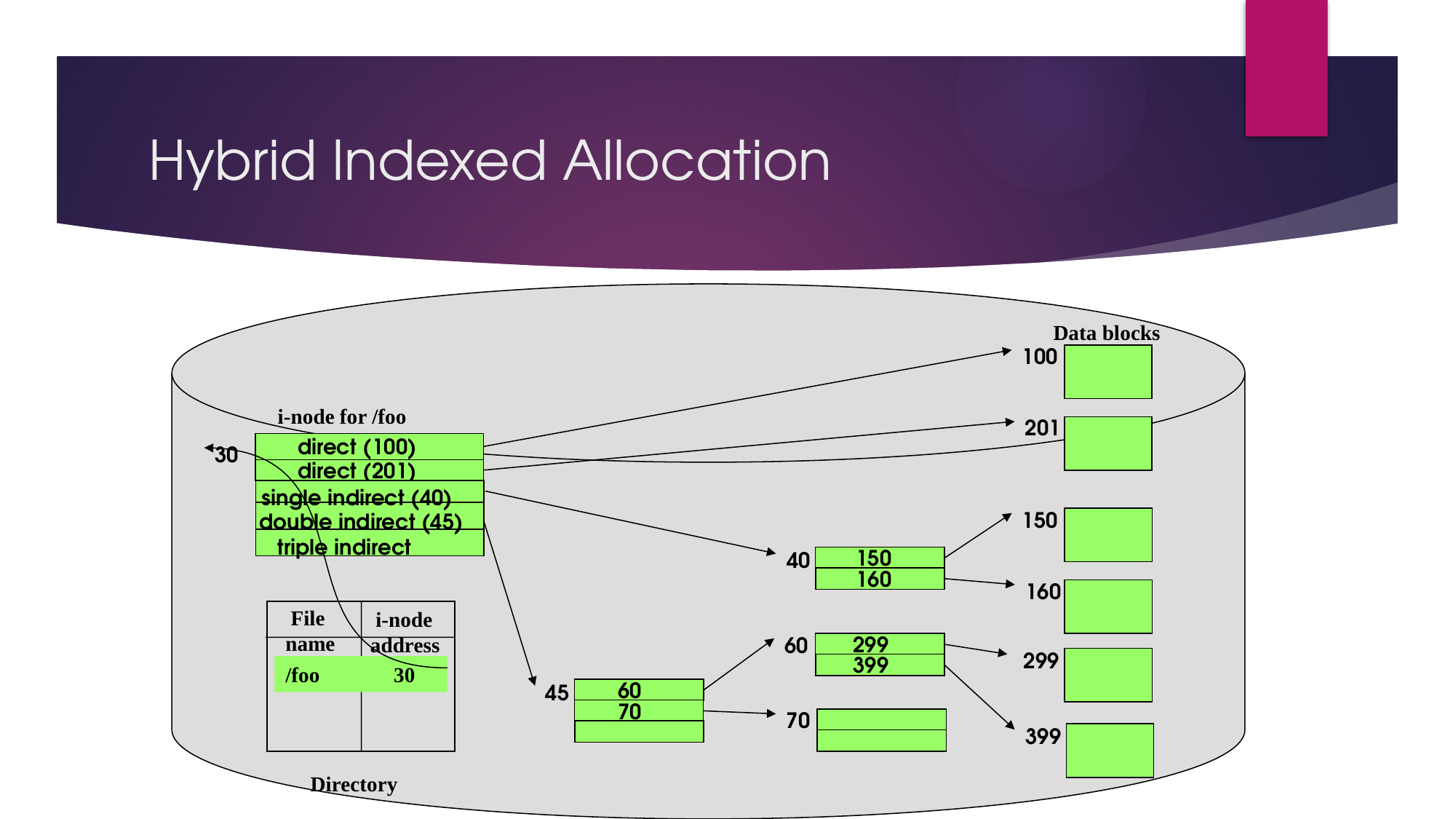

# Hybrid Indexed Allocation

Data blocks
100

i-node for /foo
201

direct (100)
30
direct (201)
single indirect (40)

150

double indirect (45)

triple indirect

40
   150
 160
160

 File
name
 i-node
address

60
299

 299

399
/foo              30
45
   60
 70
70

399

Directory